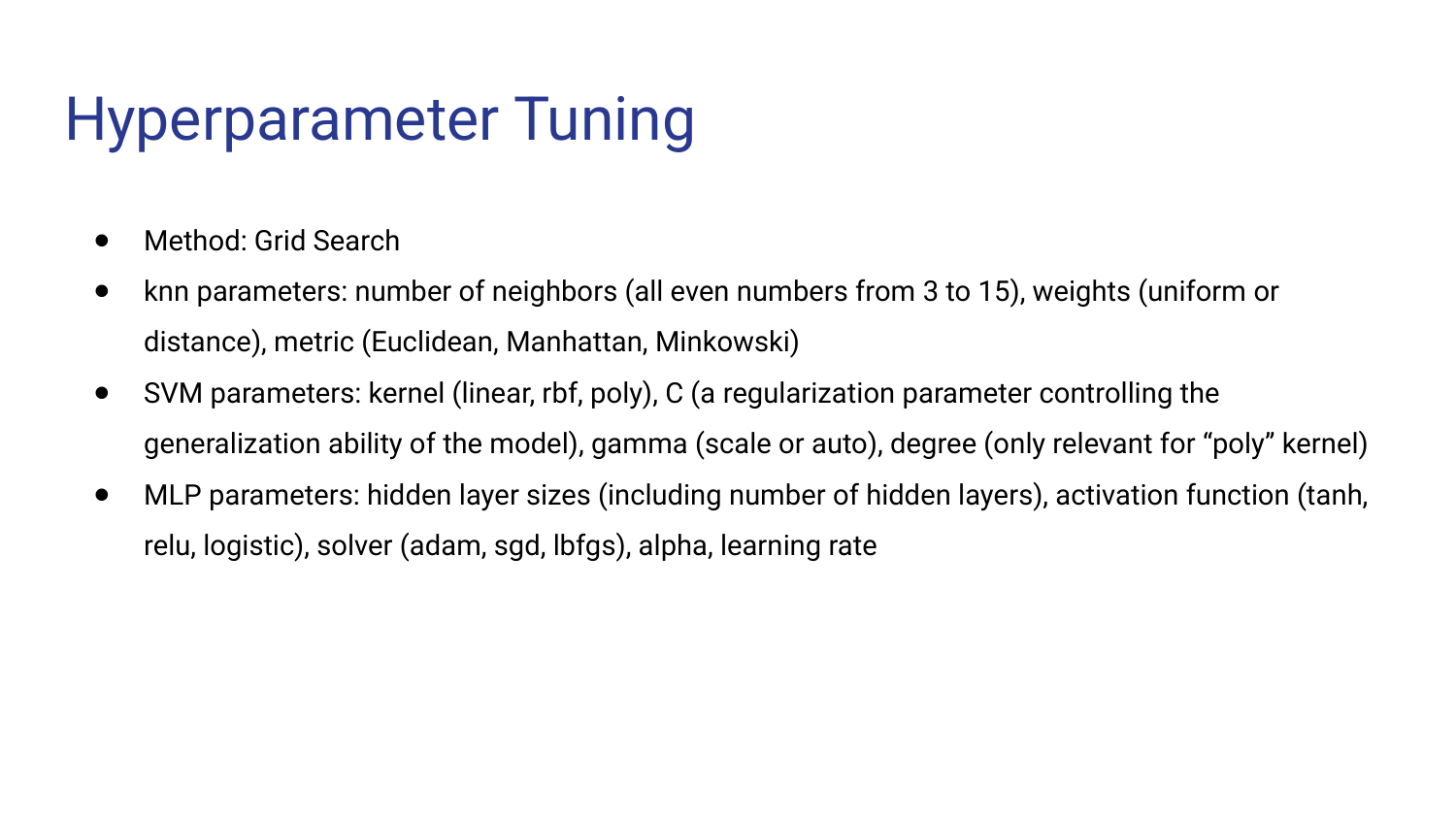

# Hyperparameter Tuning
Method: Grid Search
knn parameters: number of neighbors (all even numbers from 3 to 15), weights (uniform or distance), metric (Euclidean, Manhattan, Minkowski)
SVM parameters: kernel (linear, rbf, poly), C (a regularization parameter controlling the generalization ability of the model), gamma (scale or auto), degree (only relevant for “poly” kernel)
MLP parameters: hidden layer sizes (including number of hidden layers), activation function (tanh, relu, logistic), solver (adam, sgd, lbfgs), alpha, learning rate